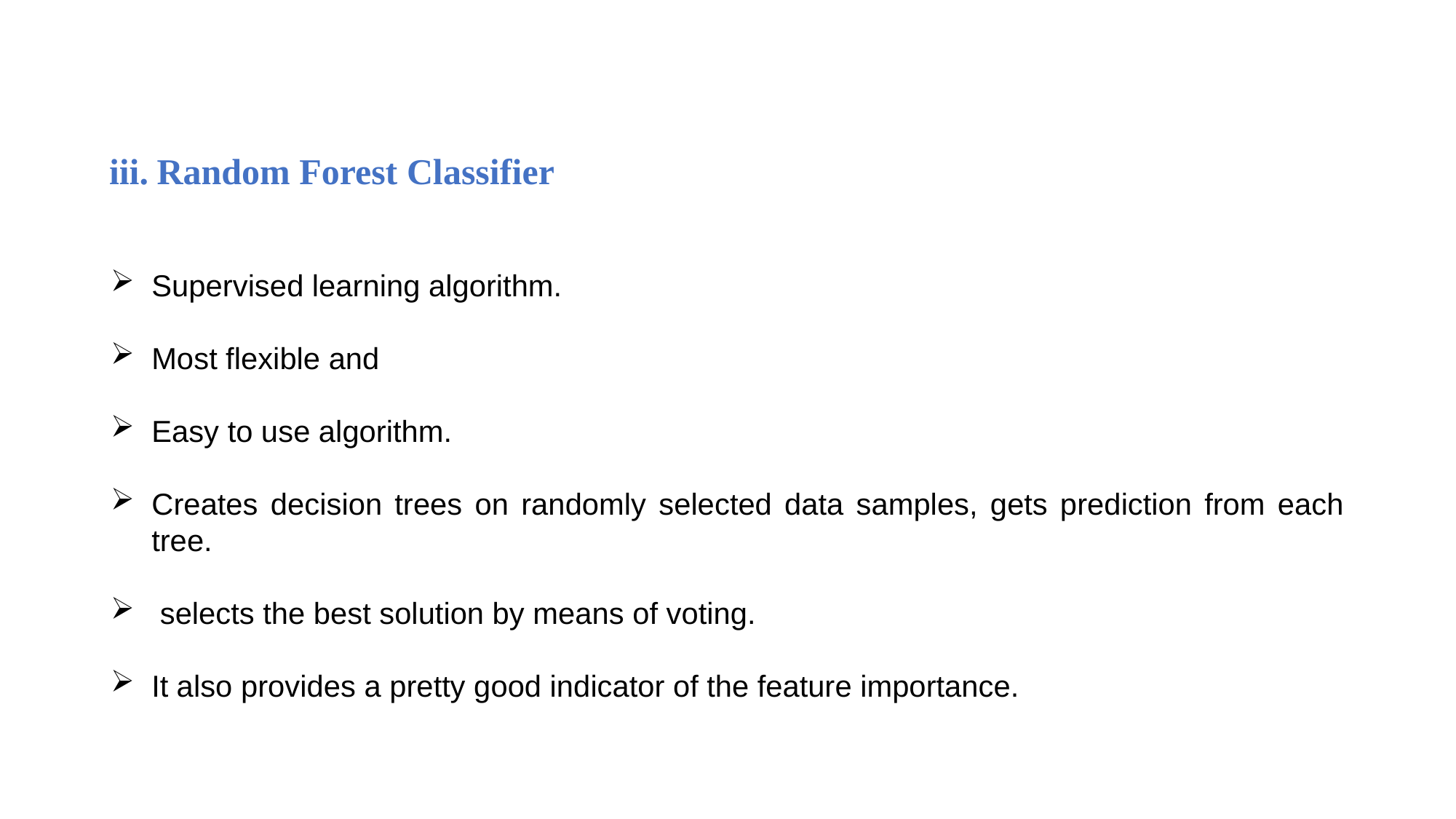

Random Forest Classifier
Supervised learning algorithm.

Most flexible and

Easy to use algorithm.

Creates decision trees on randomly selected data samples, gets prediction from each tree.

 selects the best solution by means of voting.

It also provides a pretty good indicator of the feature importance.